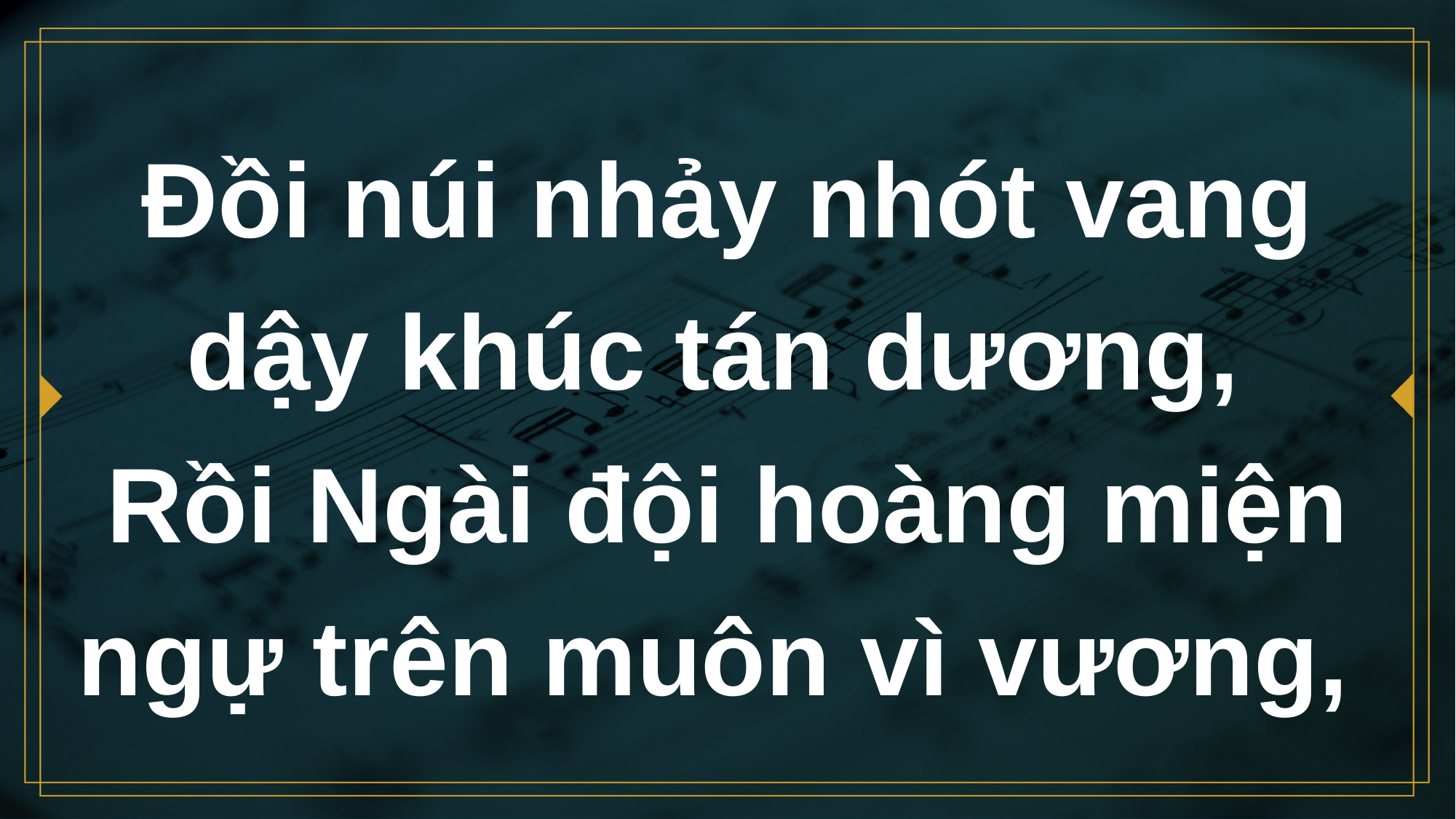

# Đồi núi nhảy nhót vang dậy khúc tán dương, Rồi Ngài đội hoàng miện ngự trên muôn vì vương,